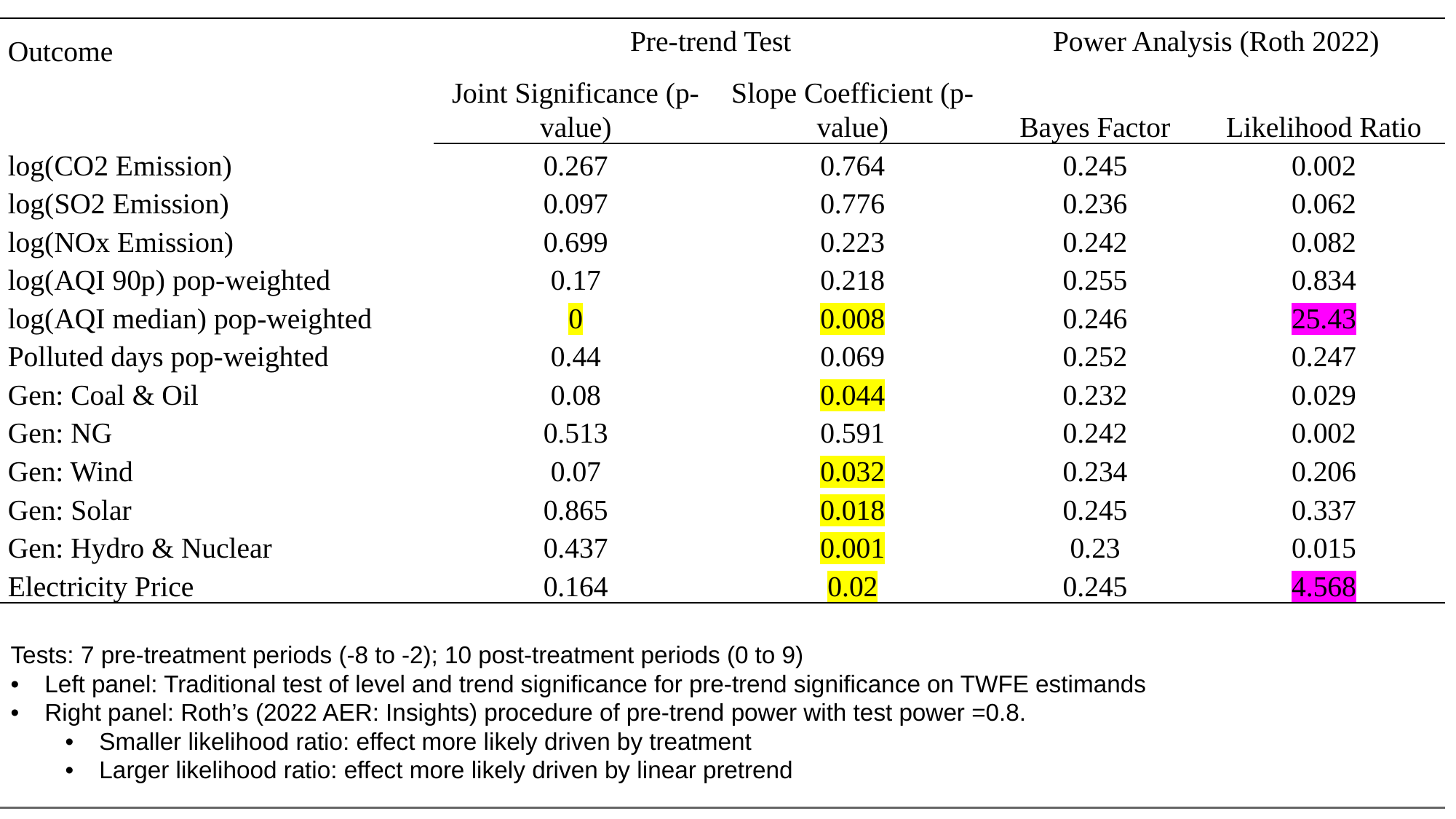

| Outcome | Pre-trend Test |  | Power Analysis (Roth 2022) |  |
| --- | --- | --- | --- | --- |
|  | Joint Significance (p-value) | Slope Coefficient (p-value) | Bayes Factor | Likelihood Ratio |
| log(CO2 Emission) | 0.267 | 0.764 | 0.245 | 0.002 |
| log(SO2 Emission) | 0.097 | 0.776 | 0.236 | 0.062 |
| log(NOx Emission) | 0.699 | 0.223 | 0.242 | 0.082 |
| log(AQI 90p) pop-weighted | 0.17 | 0.218 | 0.255 | 0.834 |
| log(AQI median) pop-weighted | 0 | 0.008 | 0.246 | 25.43 |
| Polluted days pop-weighted | 0.44 | 0.069 | 0.252 | 0.247 |
| Gen: Coal & Oil | 0.08 | 0.044 | 0.232 | 0.029 |
| Gen: NG | 0.513 | 0.591 | 0.242 | 0.002 |
| Gen: Wind | 0.07 | 0.032 | 0.234 | 0.206 |
| Gen: Solar | 0.865 | 0.018 | 0.245 | 0.337 |
| Gen: Hydro & Nuclear | 0.437 | 0.001 | 0.23 | 0.015 |
| Electricity Price | 0.164 | 0.02 | 0.245 | 4.568 |
| Tests: 7 pre-treatment periods (-8 to -2); 10 post-treatment periods (0 to 9) Left panel: Traditional test of level and trend significance for pre-trend significance on TWFE estimands Right panel: Roth’s (2022 AER: Insights) procedure of pre-trend power with test power =0.8. Smaller likelihood ratio: effect more likely driven by treatment Larger likelihood ratio: effect more likely driven by linear pretrend |  |  |  |  |